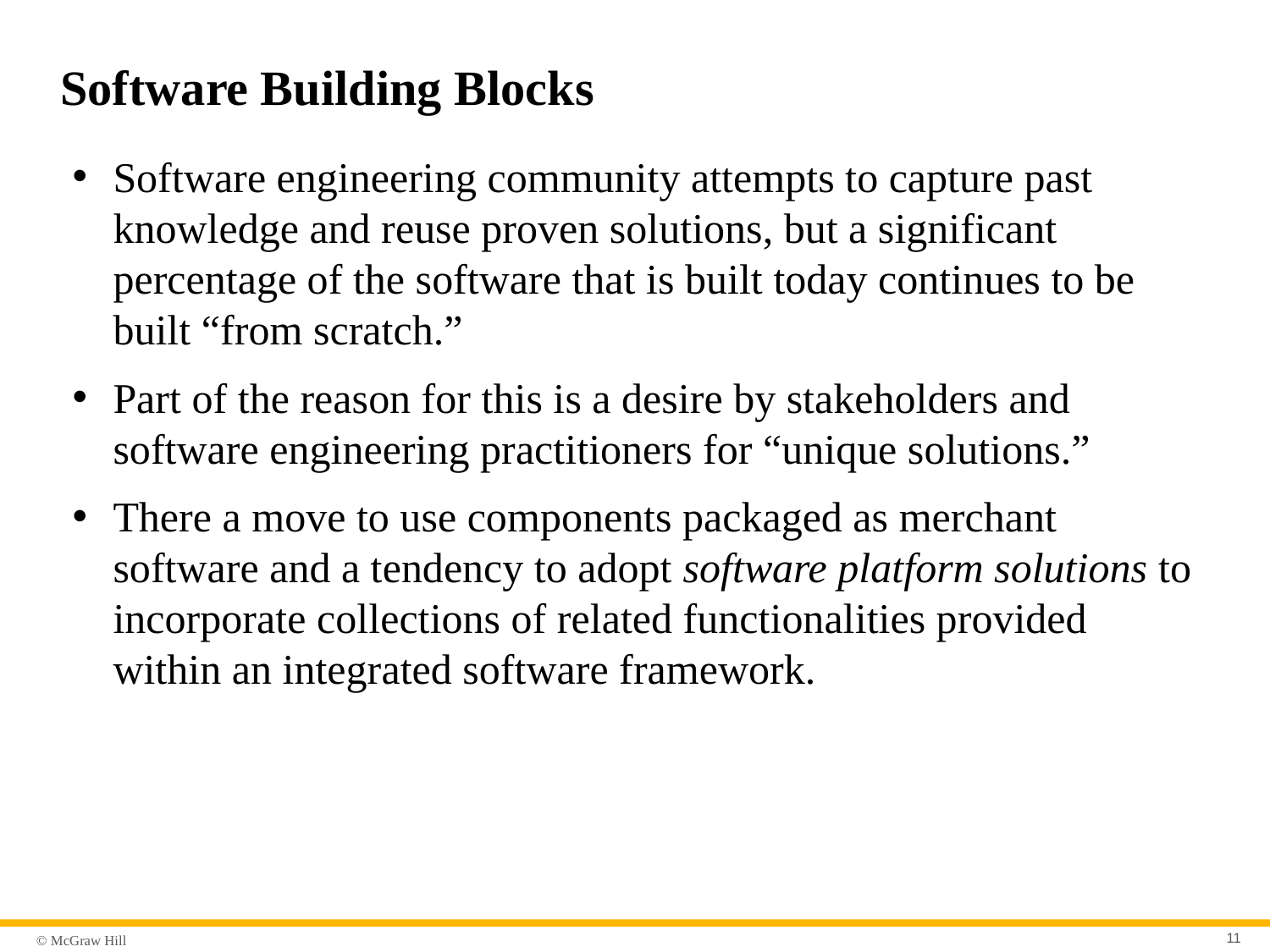

# Software Building Blocks
Software engineering community attempts to capture past knowledge and reuse proven solutions, but a significant percentage of the software that is built today continues to be built “from scratch.”
Part of the reason for this is a desire by stakeholders and software engineering practitioners for “unique solutions.”
There a move to use components packaged as merchant software and a tendency to adopt software platform solutions to incorporate collections of related functionalities provided within an integrated software framework.
11